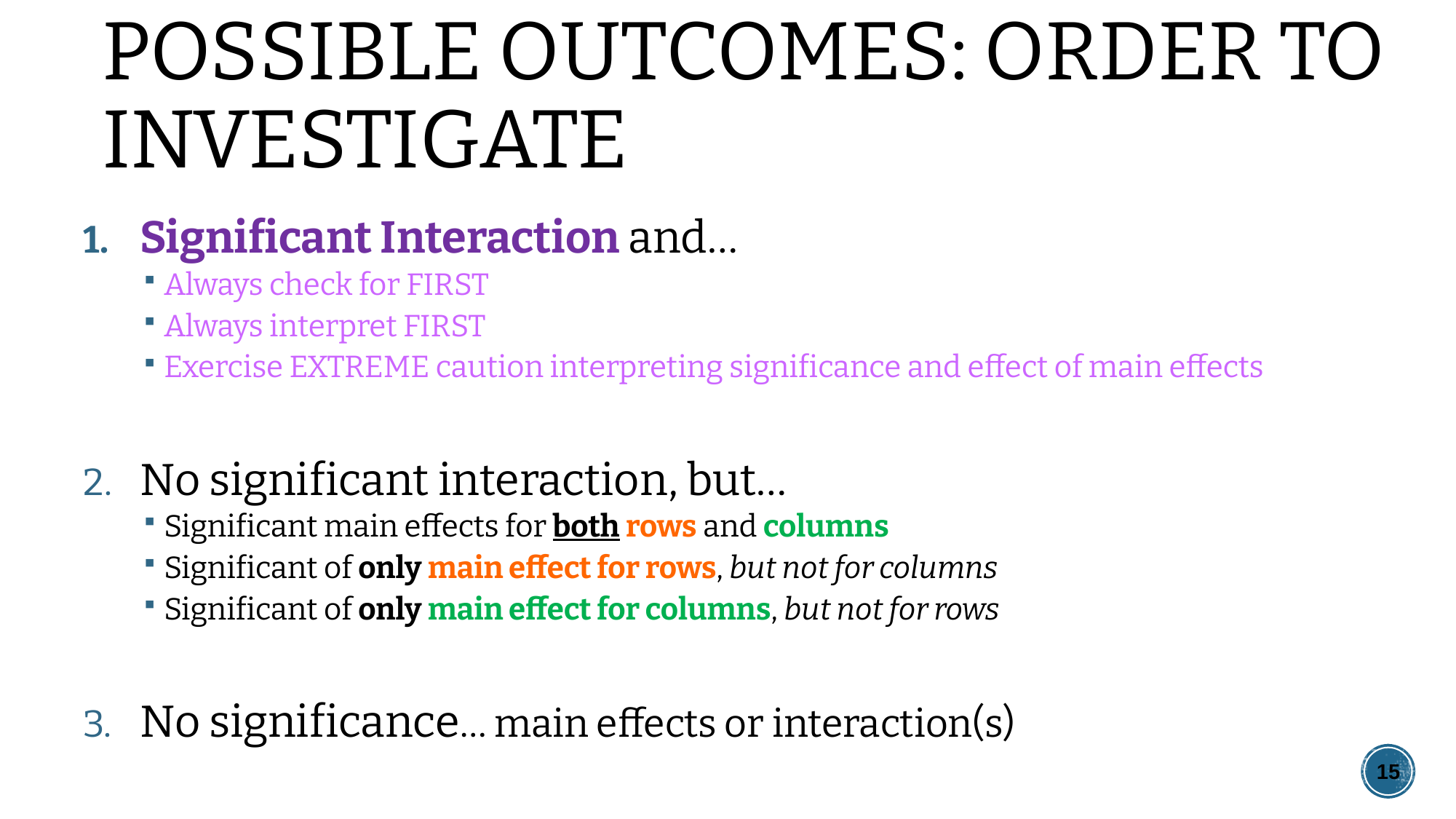

# Possible Outcomes: order to investigate
Significant Interaction and…
Always check for FIRST
Always interpret FIRST
Exercise EXTREME caution interpreting significance and effect of main effects

No significant interaction, but…
Significant main effects for both rows and columns
Significant of only main effect for rows, but not for columns
Significant of only main effect for columns, but not for rows

No significance… main effects or interaction(s)

15